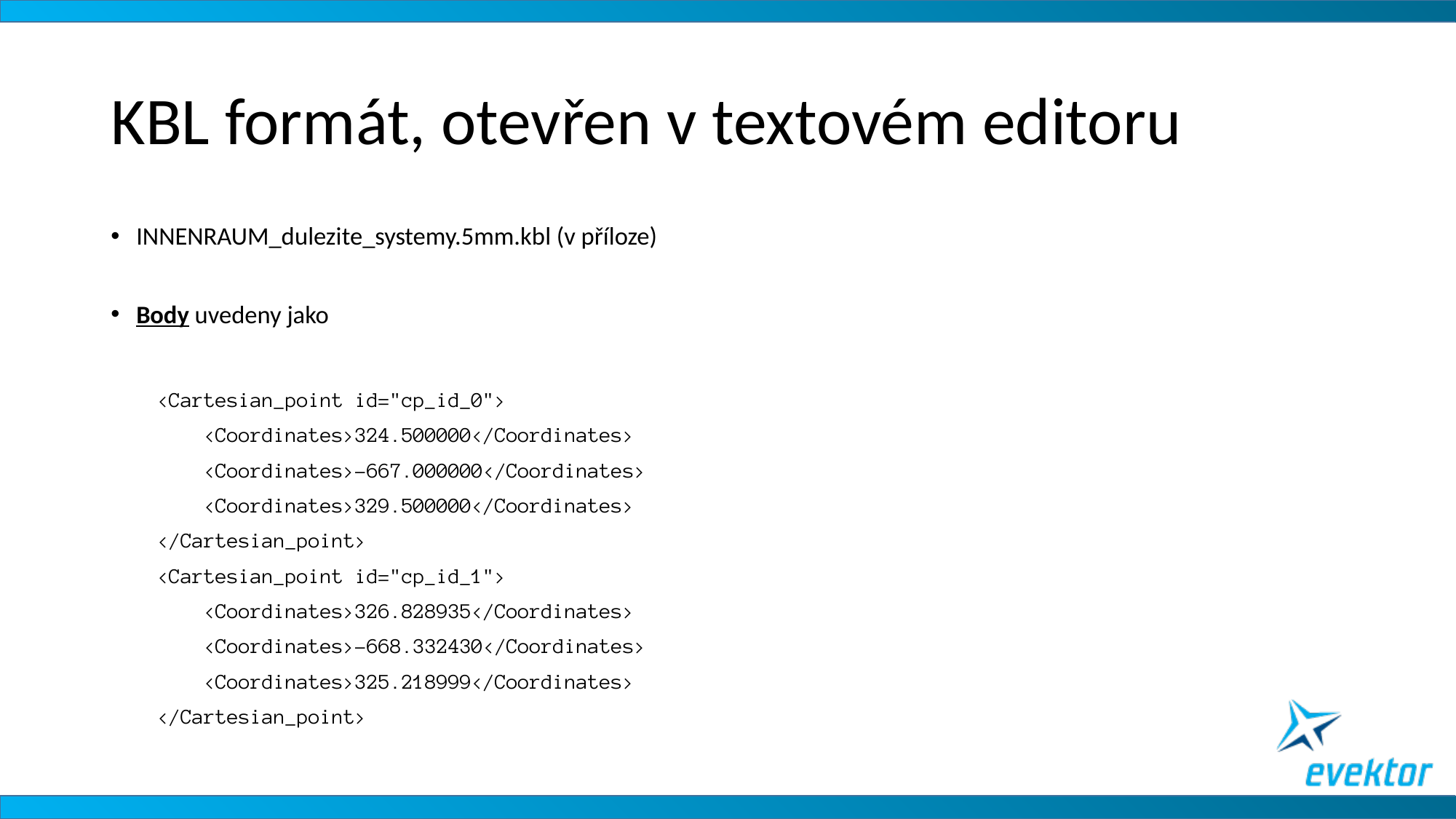

# KBL formát, otevřen v textovém editoru
INNENRAUM_dulezite_systemy.5mm.kbl (v příloze)

Body uvedeny jako

    <Cartesian_point id="cp_id_0">
        <Coordinates>324.500000</Coordinates>
        <Coordinates>-667.000000</Coordinates>
        <Coordinates>329.500000</Coordinates>
    </Cartesian_point>
    <Cartesian_point id="cp_id_1">
        <Coordinates>326.828935</Coordinates>
        <Coordinates>-668.332430</Coordinates>
        <Coordinates>325.218999</Coordinates>
    </Cartesian_point>